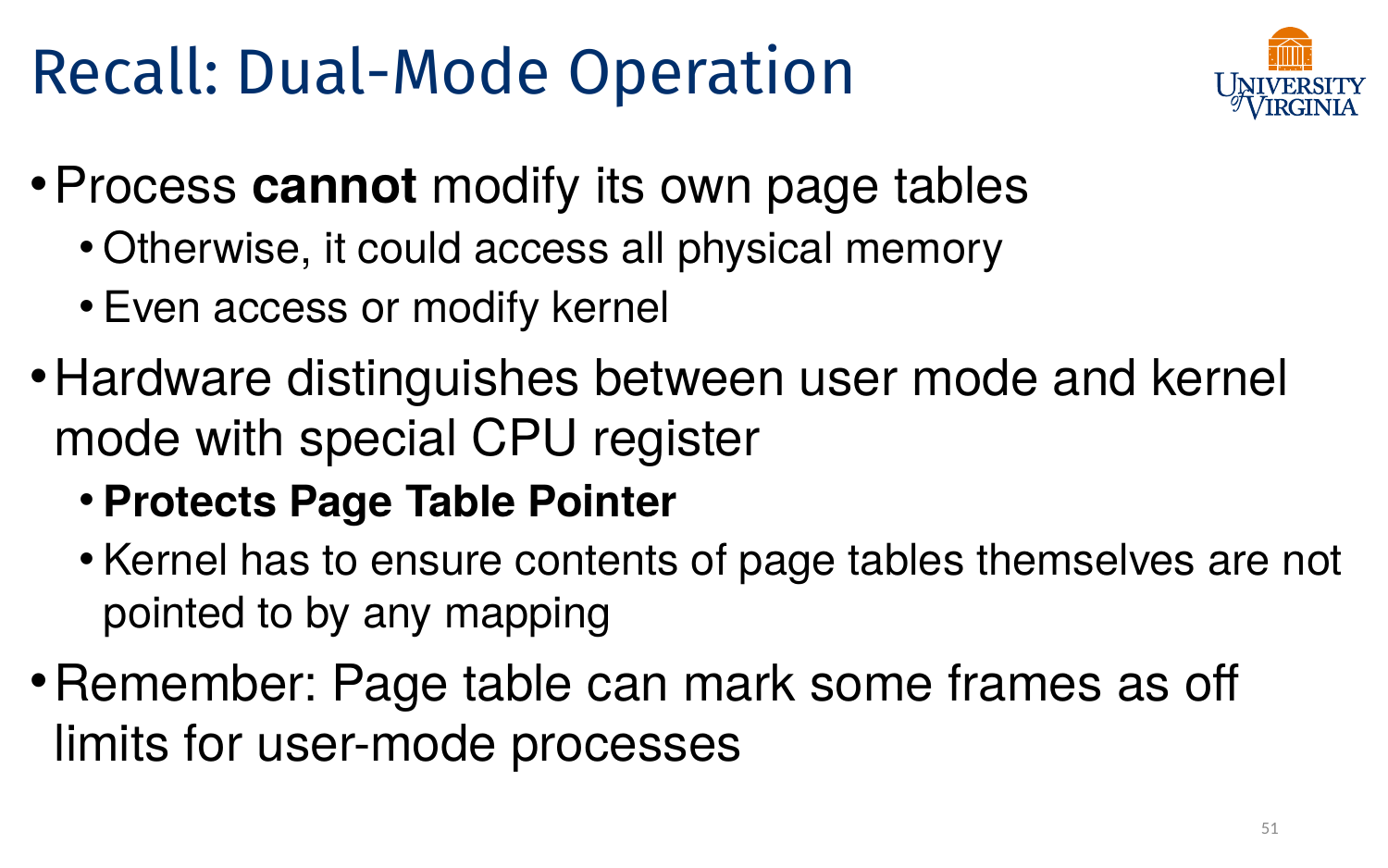

# Recall: Dual-Mode Operation
Process cannot modify its own page tables
Otherwise, it could access all physical memory
Even access or modify kernel
Hardware distinguishes between user mode and kernel mode with special CPU register
Protects Page Table Pointer
Kernel has to ensure contents of page tables themselves are not pointed to by any mapping
Remember: Page table can mark some frames as off limits for user-mode processes
51